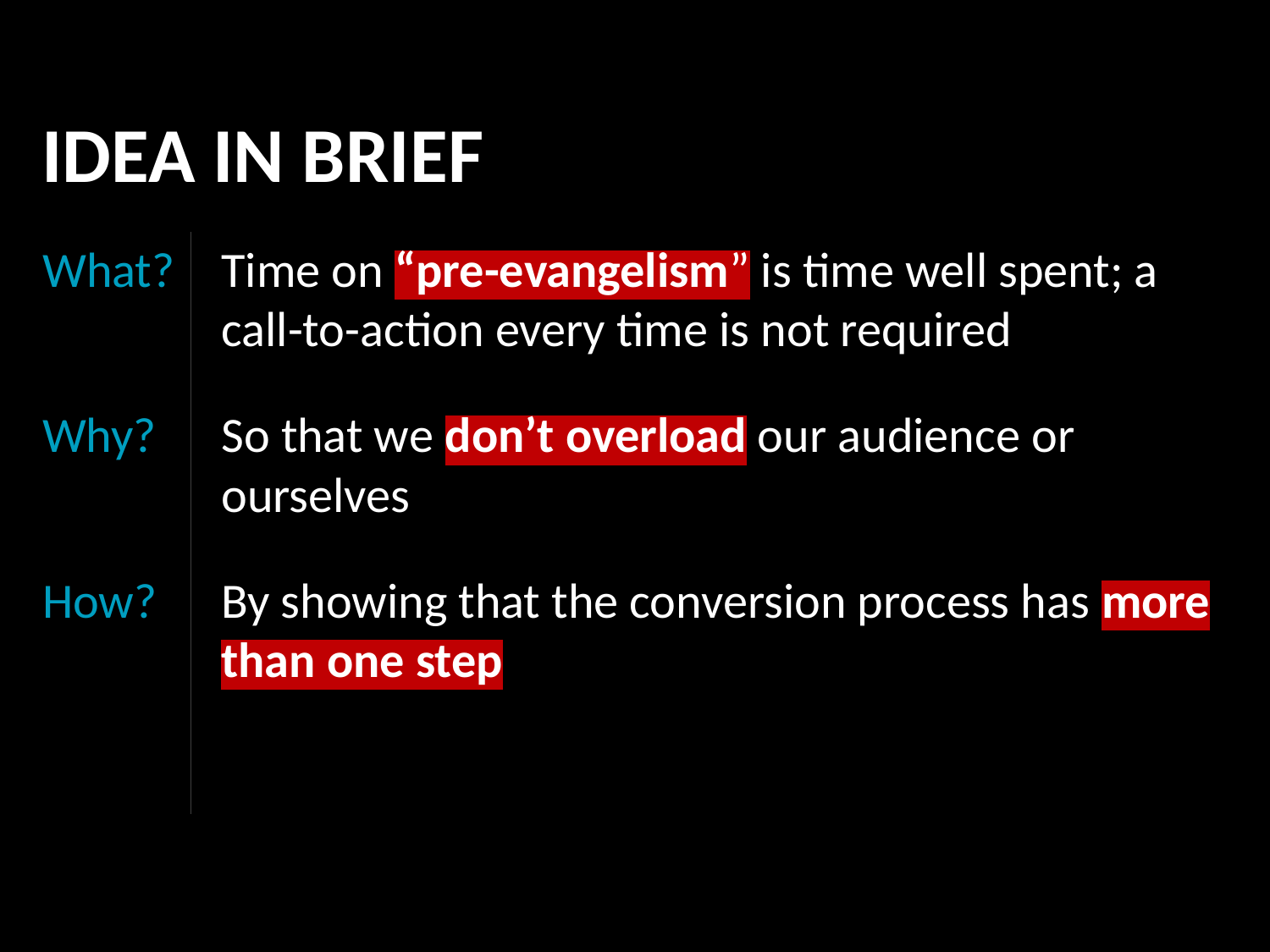

IDEA IN BRIEF
What?
Time on “pre-evangelism” is time well spent; a call-to-action every time is not required
Why?
So that we don’t overload our audience or ourselves
How?
By showing that the conversion process has more than one step